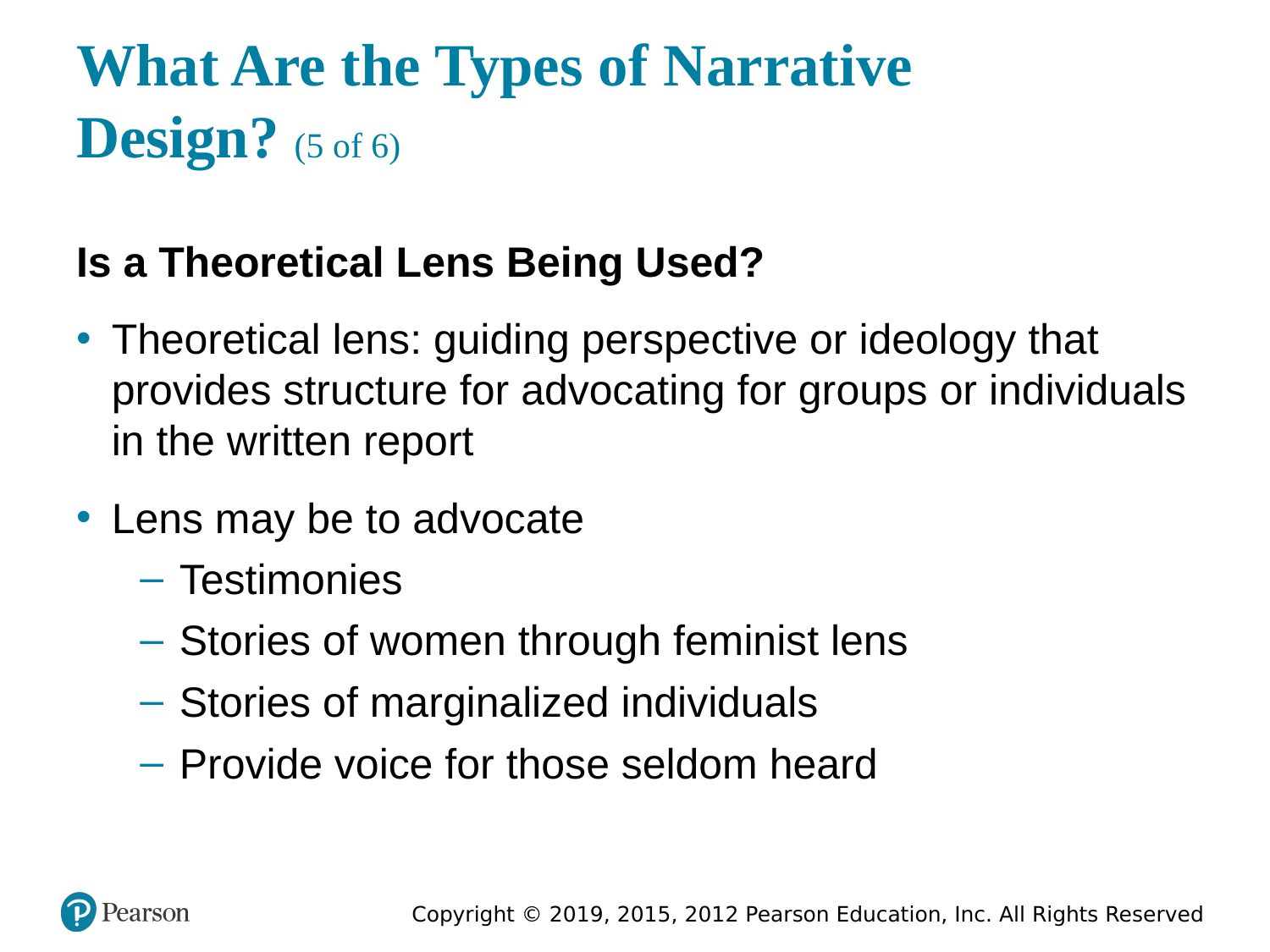

# What Are the Types of Narrative Design? (5 of 6)
Is a Theoretical Lens Being Used?
Theoretical lens: guiding perspective or ideology that provides structure for advocating for groups or individuals in the written report
Lens may be to advocate
Testimonies
Stories of women through feminist lens
Stories of marginalized individuals
Provide voice for those seldom heard